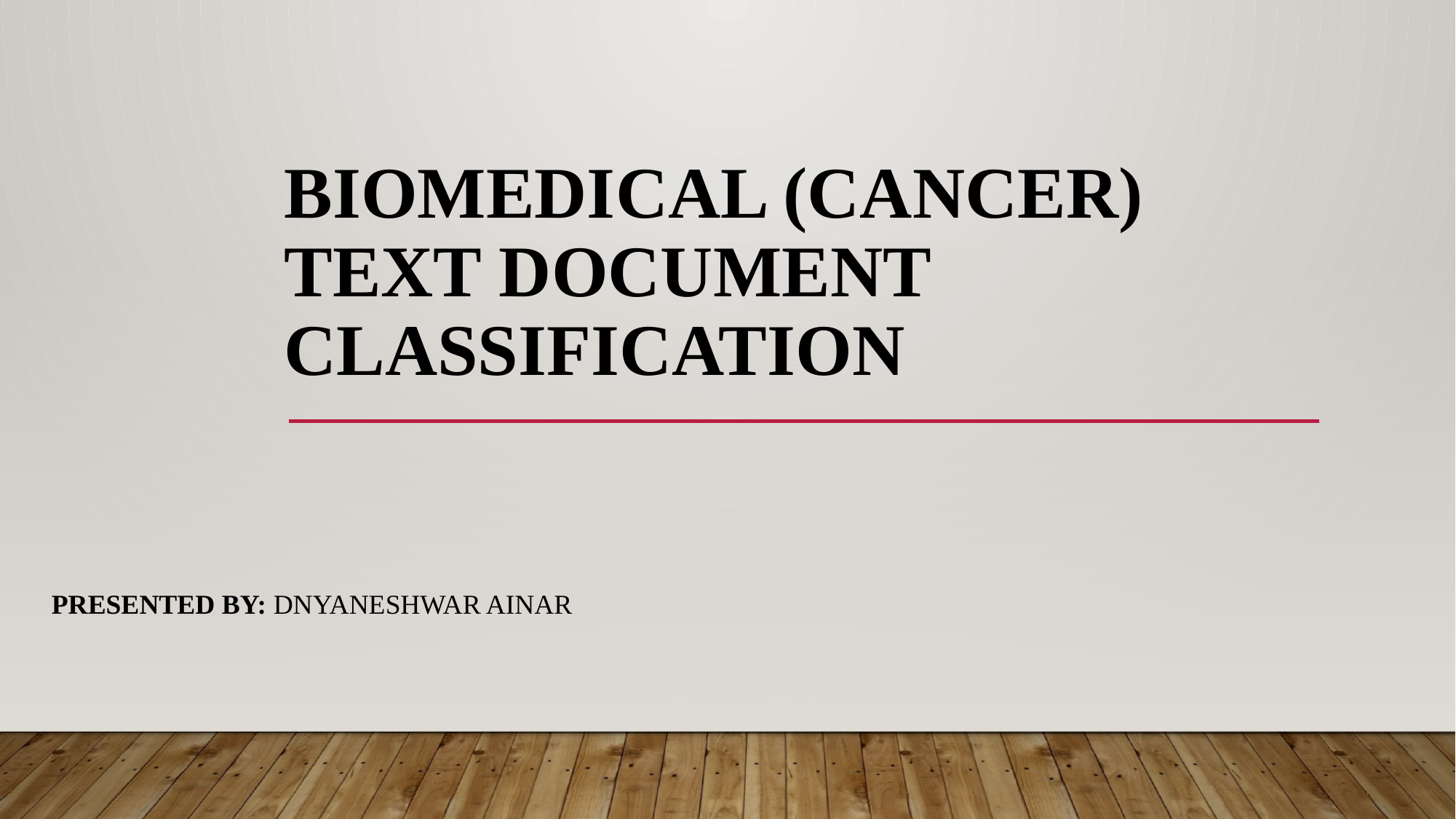

# Biomedical (cancer) text document classification
Presented By: Dnyaneshwar Ainar